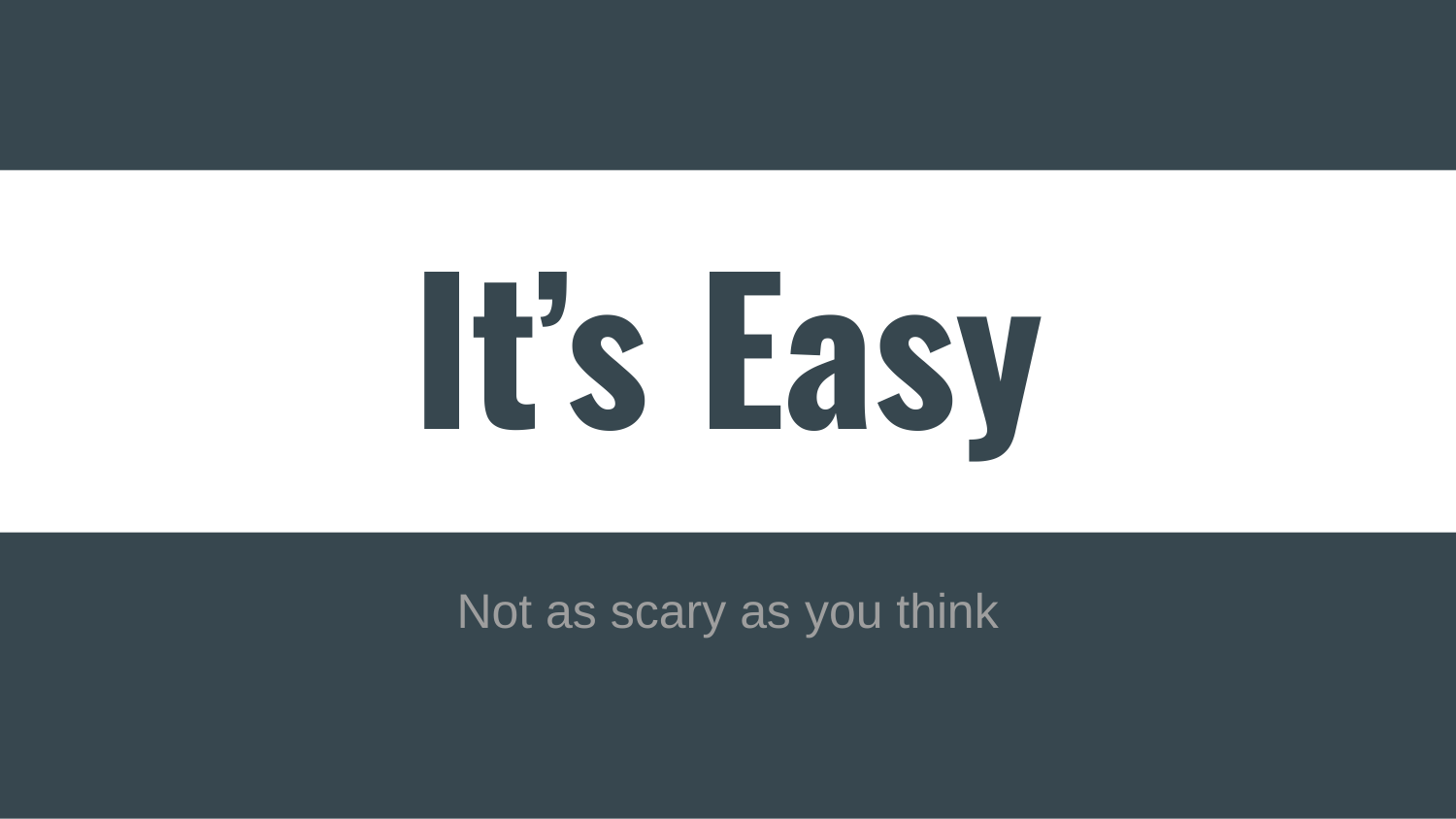

# It’s Easy
Not as scary as you think